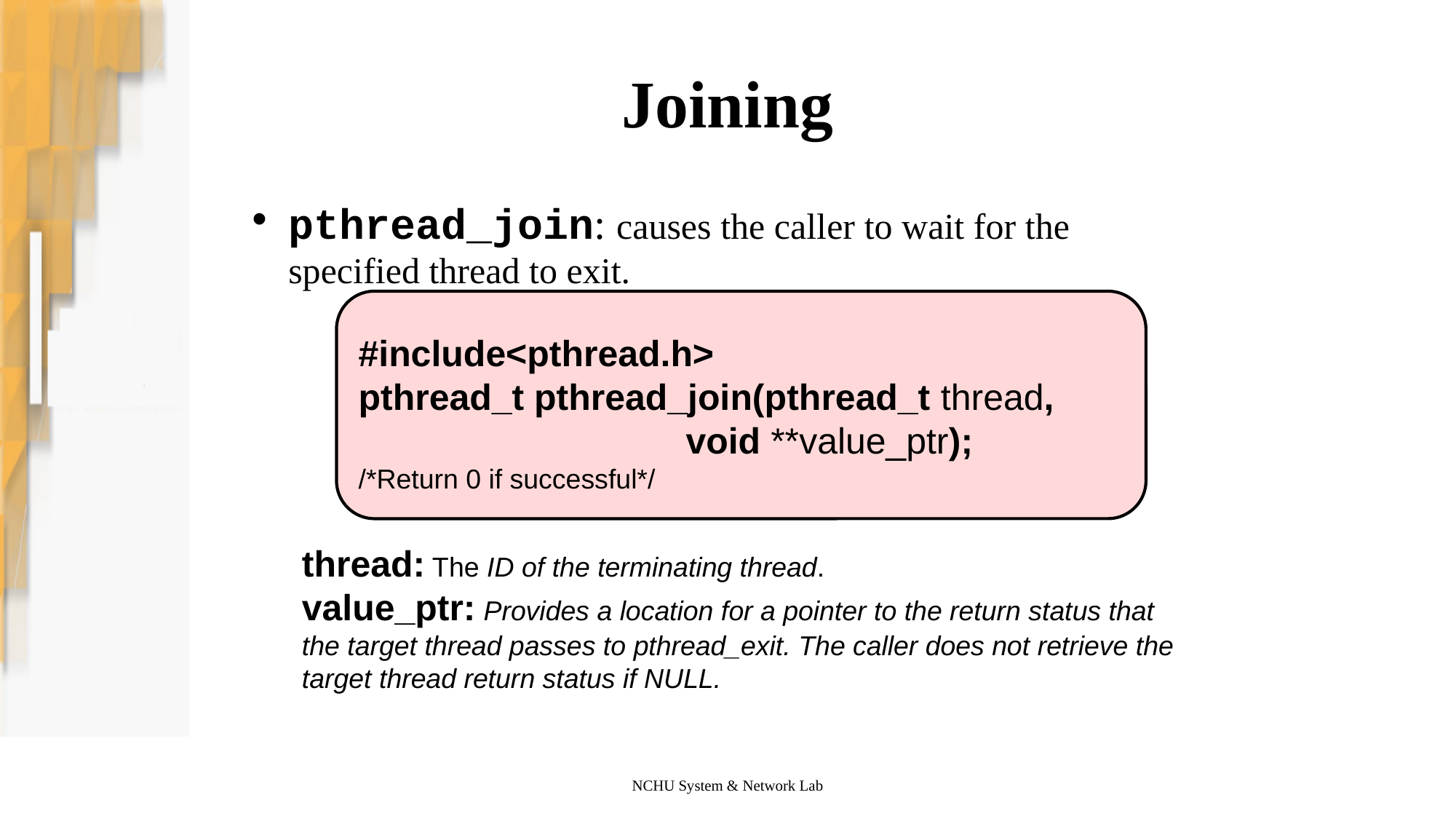

# Joining
pthread_join: causes the caller to wait for the specified thread to exit.

#include<pthread.h>
pthread_t pthread_join(pthread_t thread,
			void **value_ptr);
/*Return 0 if successful*/

thread: The ID of the terminating thread.
value_ptr: Provides a location for a pointer to the return status that the target thread passes to pthread_exit. The caller does not retrieve the target thread return status if NULL.
NCHU System & Network Lab